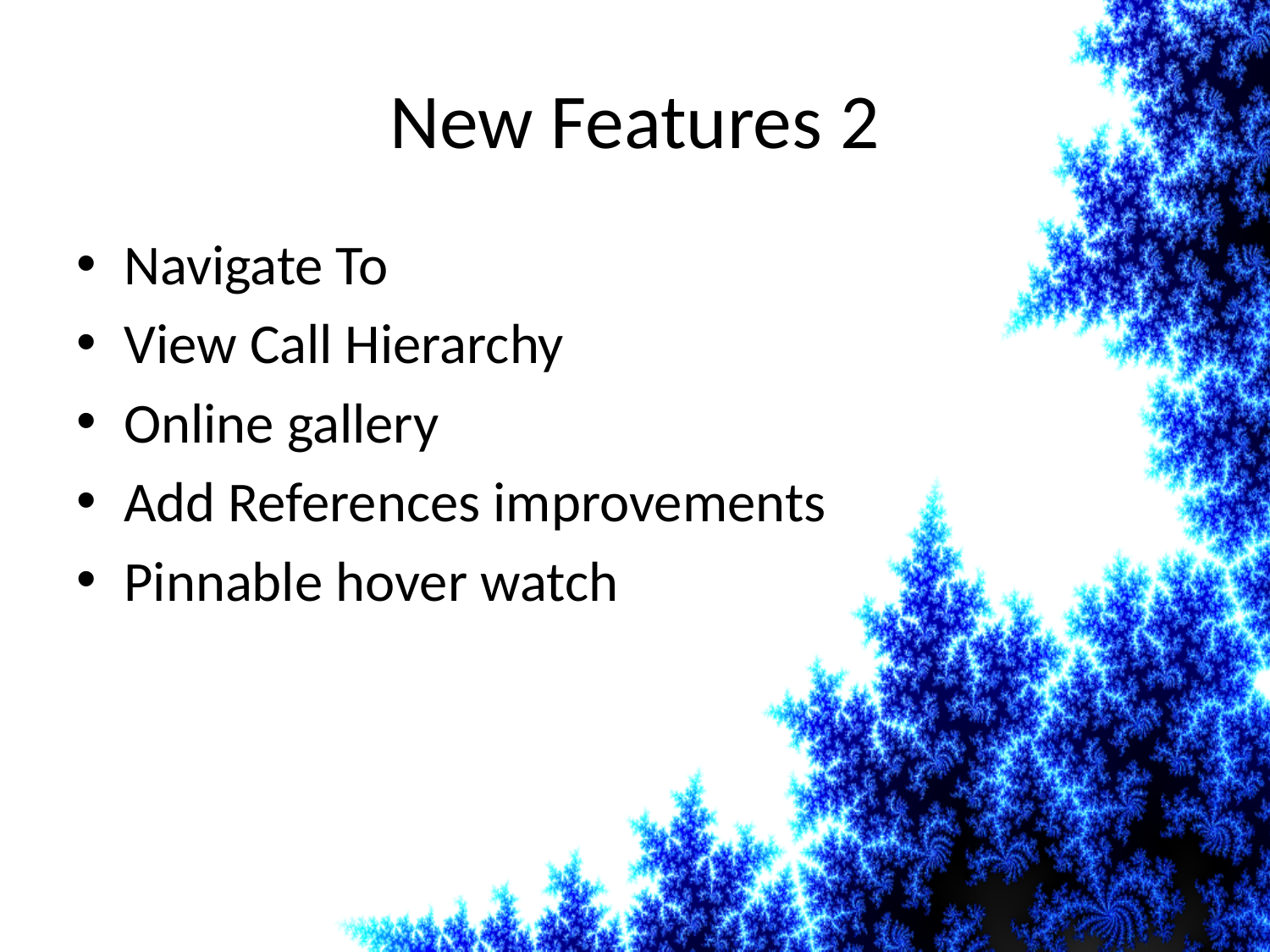

# New Features 2
Navigate To
View Call Hierarchy
Online gallery
Add References improvements
Pinnable hover watch